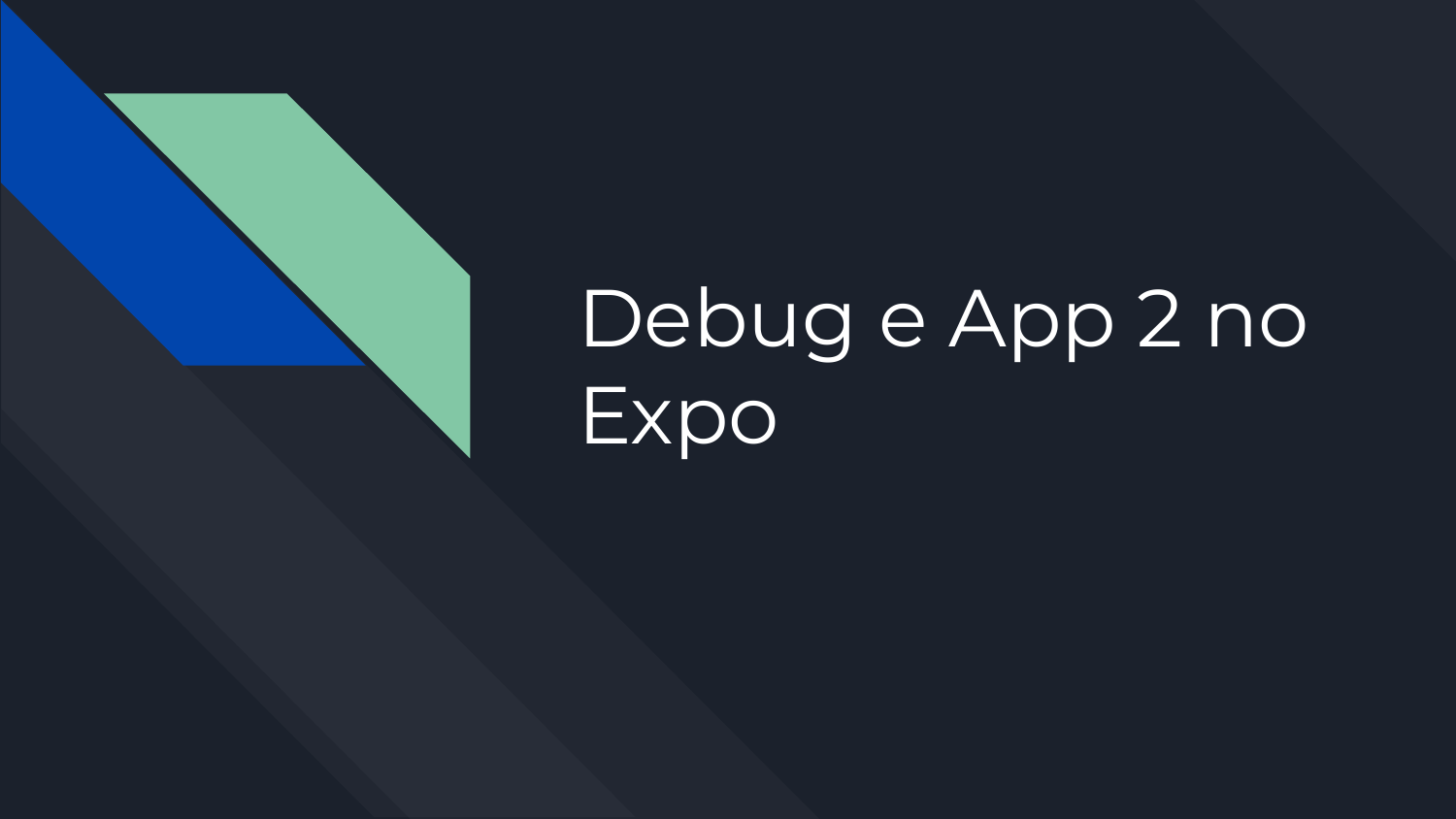

# Debug e App 2 no Expo